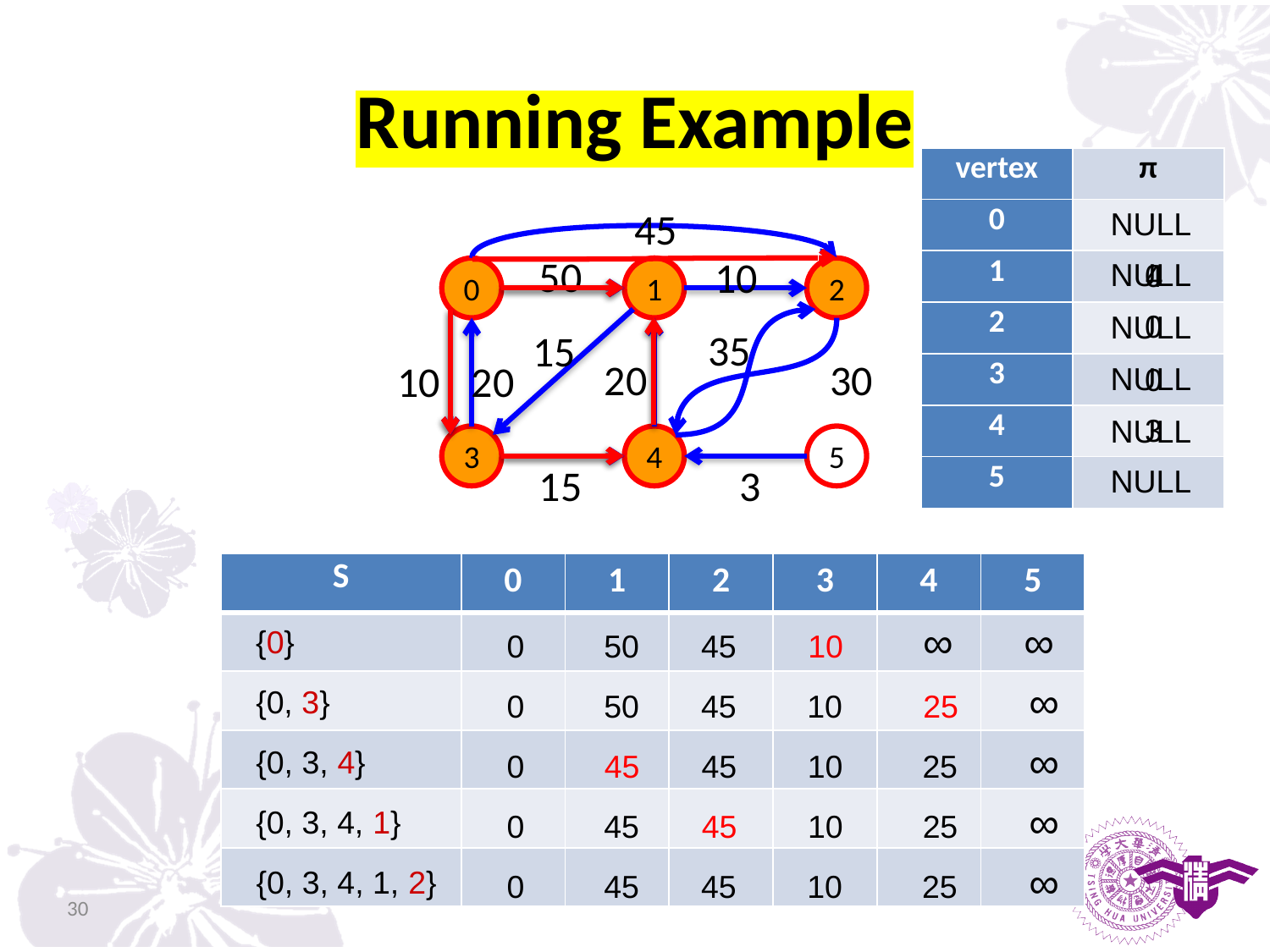

# Running Example
| vertex | π |
| --- | --- |
| 0 |  |
| 1 |  |
| 2 |  |
| 3 |  |
| 4 |  |
| 5 |  |
45
NULL
50
10
NULL
0
4

0
1
2
0
NULL
35
15
20
30
10
20
NULL
0
3
NULL

3
4
5

15
3
NULL
| S | 0 | 1 | 2 | 3 | 4 | 5 |
| --- | --- | --- | --- | --- | --- | --- |
|  |  |  |  |  |  |  |
|  |  |  |  |  |  |  |
|  |  |  |  |  |  |  |
|  |  |  |  |  |  |  |
|  |  |  |  |  |  |  |
0         50       45        10         ∞      ∞
{0}
0         50       45        10         25      ∞
{0, 3}
0         45       45        10         25      ∞
{0, 3, 4}
0         45       45        10         25      ∞
{0, 3, 4, 1}
0         45       45        10         25      ∞
{0, 3, 4, 1, 2}
30